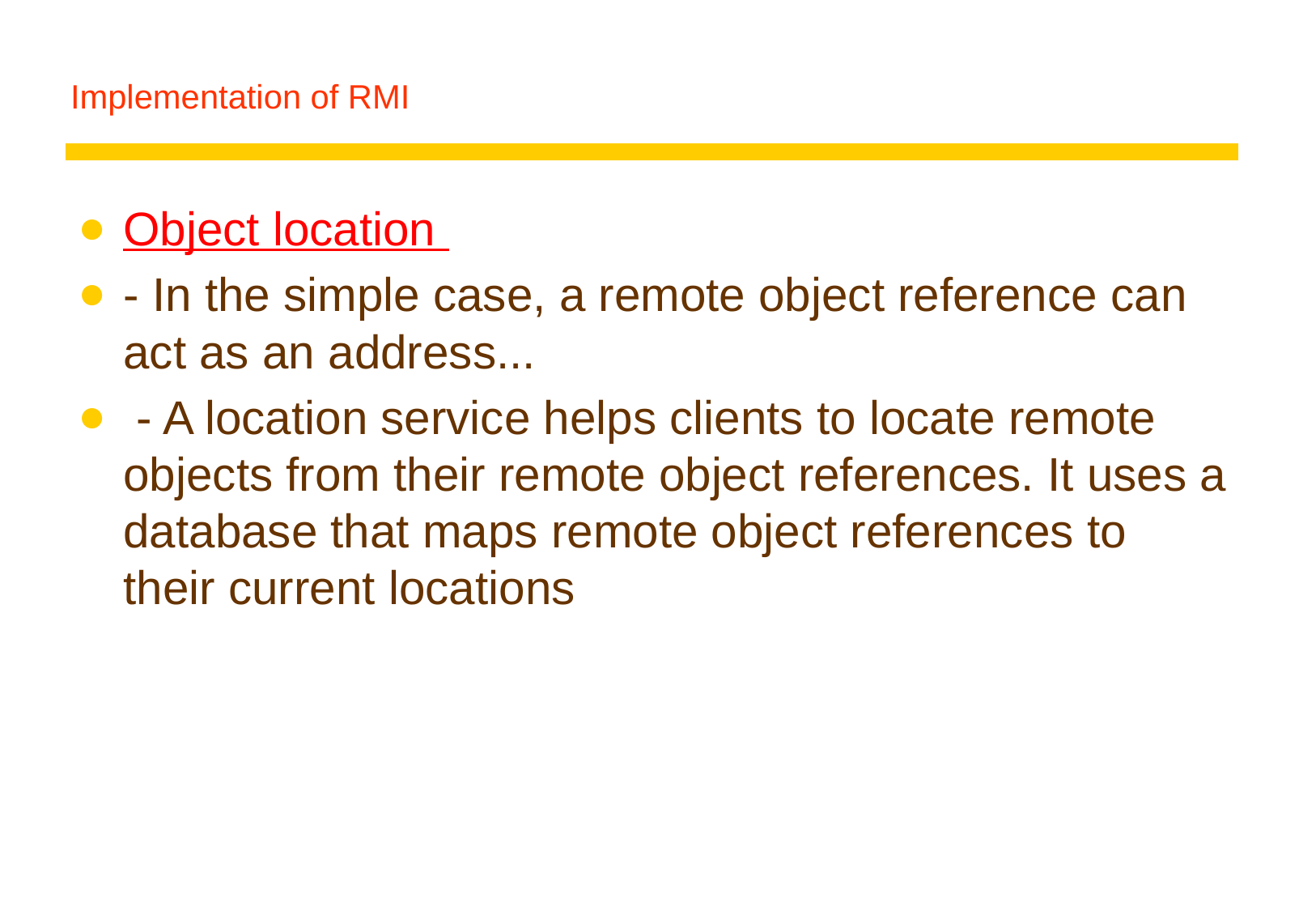

# Implementation of RMI
Object location
- In the simple case, a remote object reference can act as an address...
 - A location service helps clients to locate remote objects from their remote object references. It uses a database that maps remote object references to their current locations